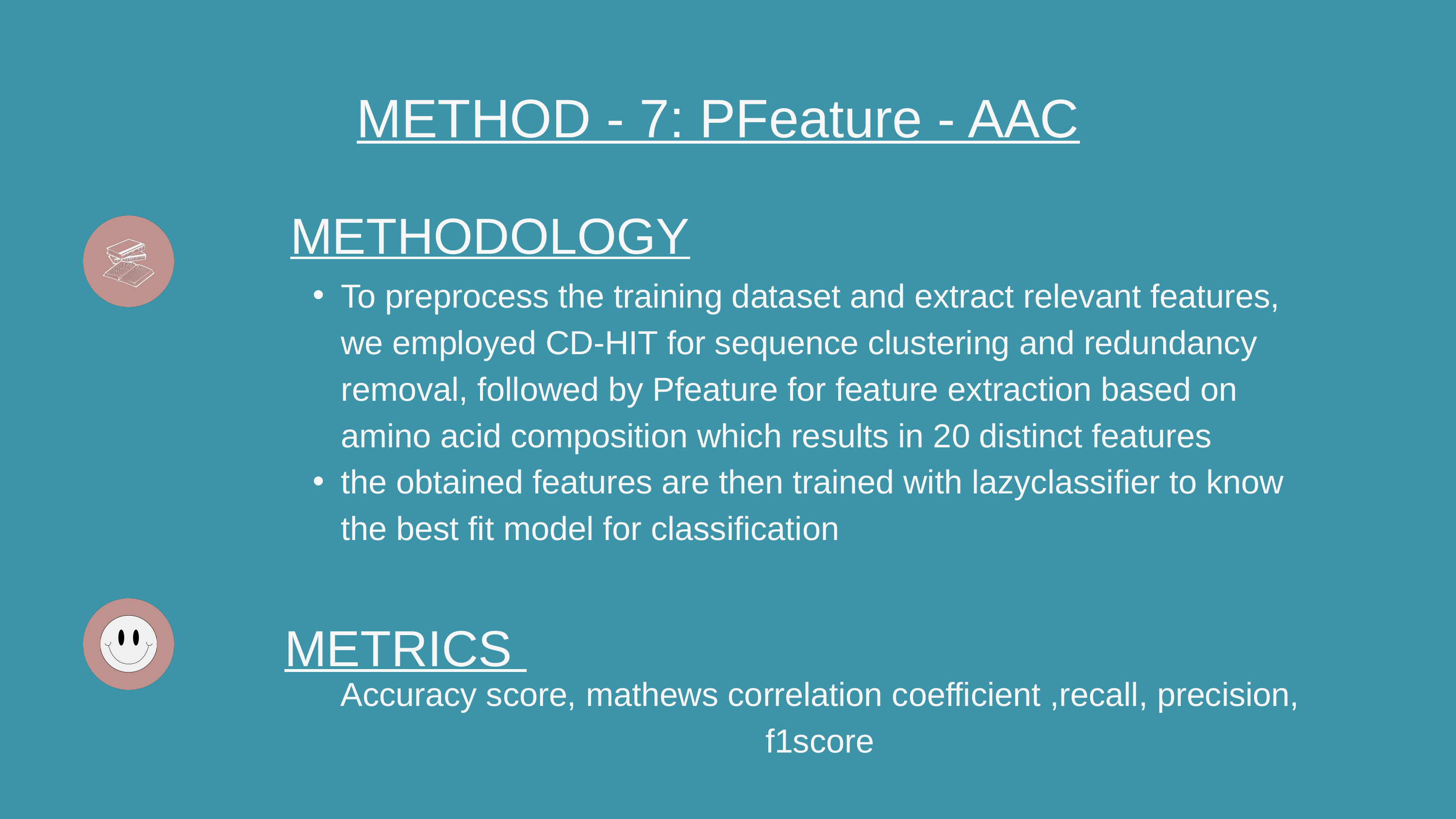

METHOD - 7: PFeature - AAC
METHODOLOGY

To preprocess the training dataset and extract relevant features, we employed CD-HIT for sequence clustering and redundancy removal, followed by Pfeature for feature extraction based on amino acid composition which results in 20 distinct features
the obtained features are then trained with lazyclassifier to know the best fit model for classification

METRICS

Accuracy score, mathews correlation coefficient ,recall, precision, f1score